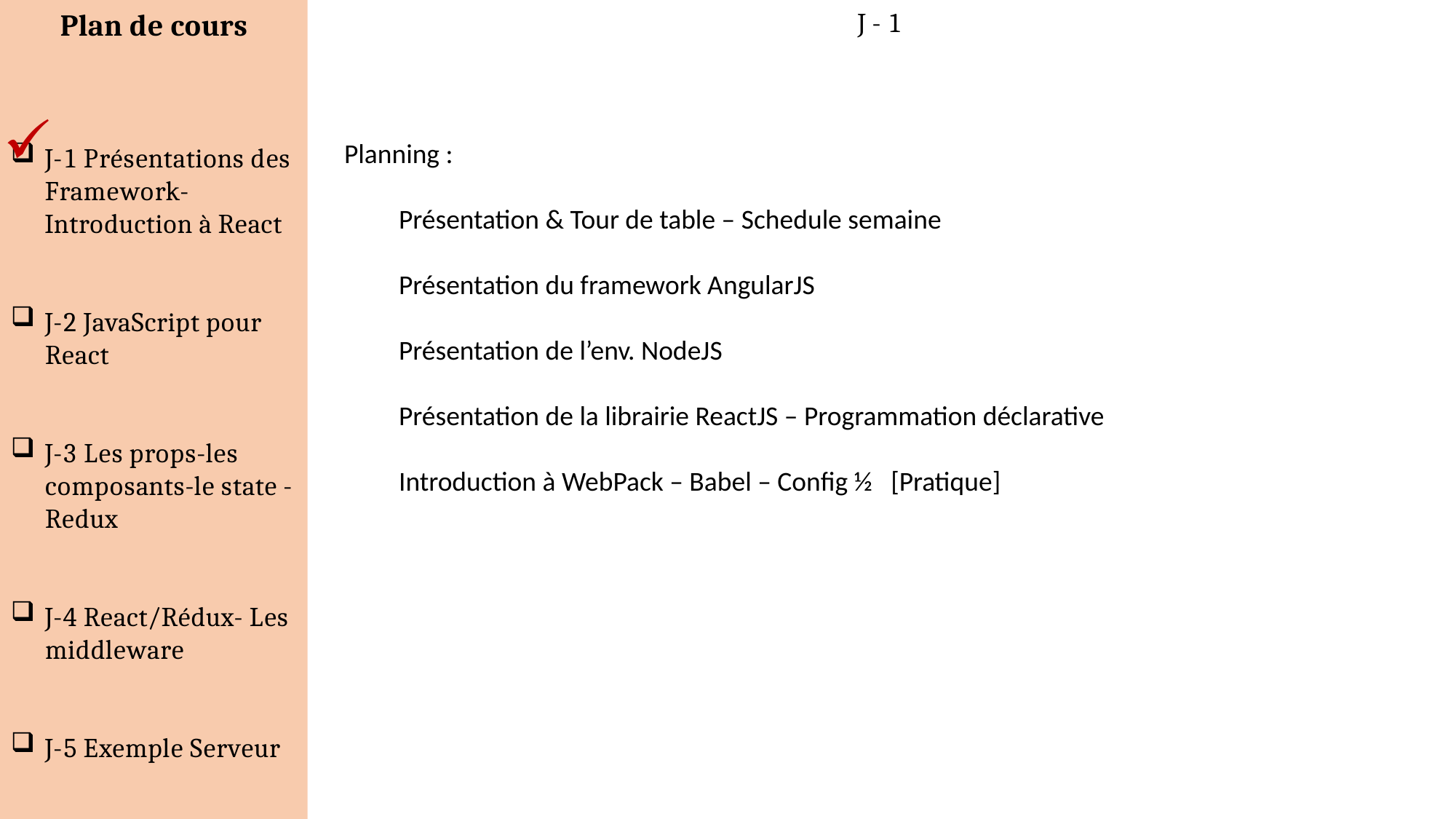

J - 1

Planning :
Présentation & Tour de table – Schedule semaine
Présentation du framework AngularJS
Présentation de l’env. NodeJS
Présentation de la librairie ReactJS – Programmation déclarative
Introduction à WebPack – Babel – Config ½   [Pratique]